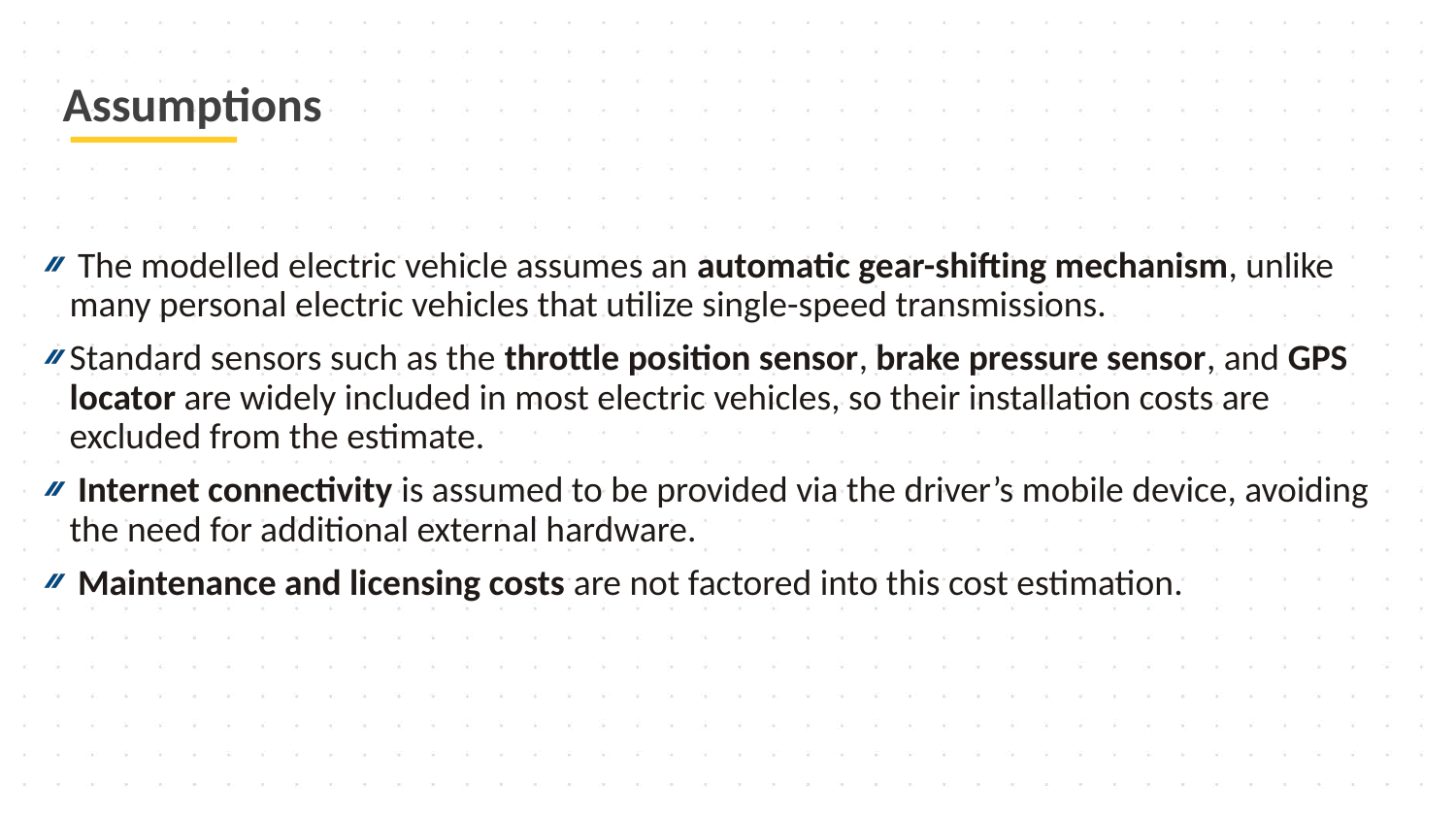

# Assumptions
 The modelled electric vehicle assumes an automatic gear-shifting mechanism, unlike many personal electric vehicles that utilize single-speed transmissions.
Standard sensors such as the throttle position sensor, brake pressure sensor, and GPS locator are widely included in most electric vehicles, so their installation costs are excluded from the estimate.
 Internet connectivity is assumed to be provided via the driver’s mobile device, avoiding the need for additional external hardware.
 Maintenance and licensing costs are not factored into this cost estimation.
11